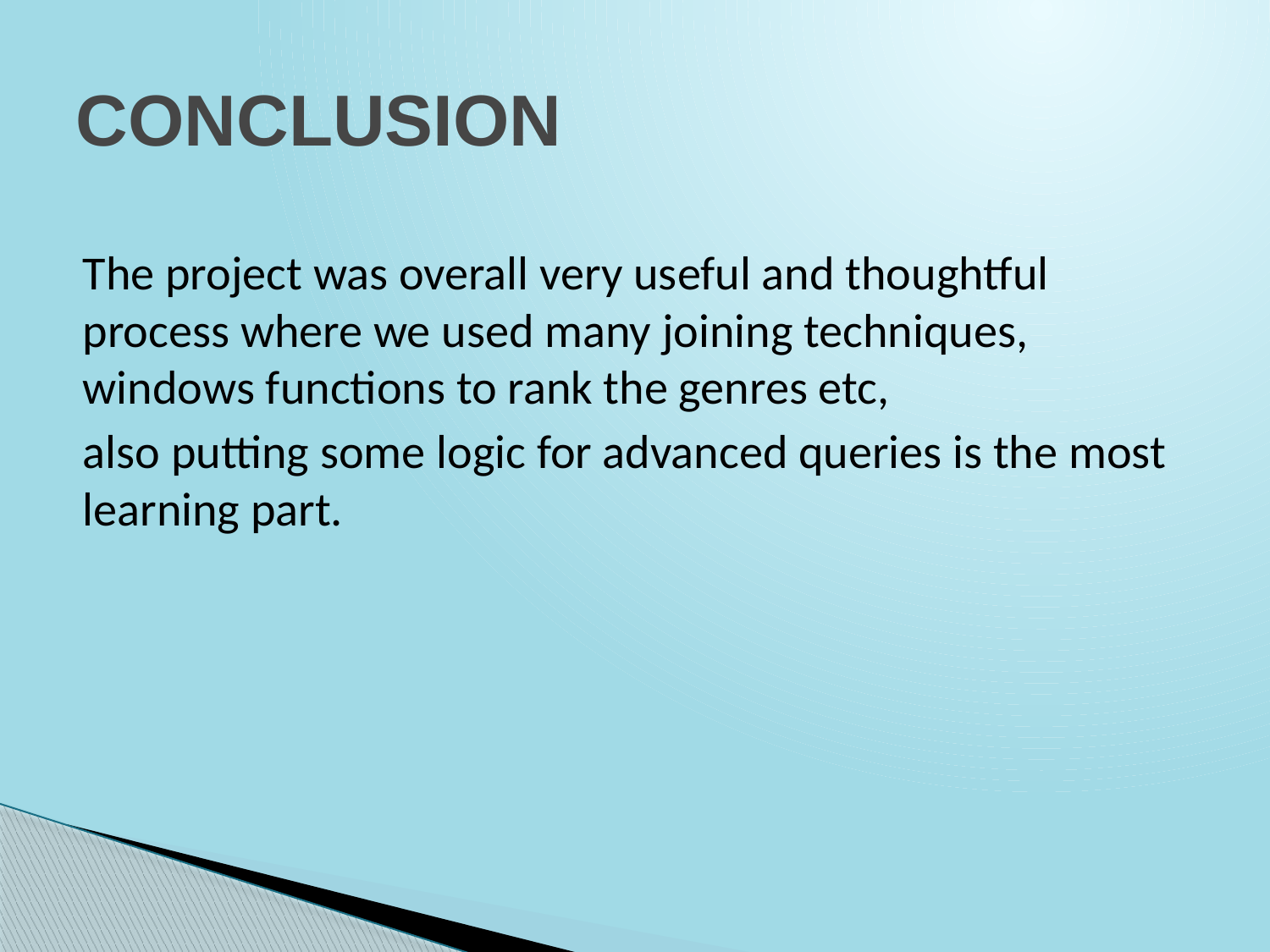

# CONCLUSION
The project was overall very useful and thoughtful process where we used many joining techniques, windows functions to rank the genres etc,
also putting some logic for advanced queries is the most learning part.